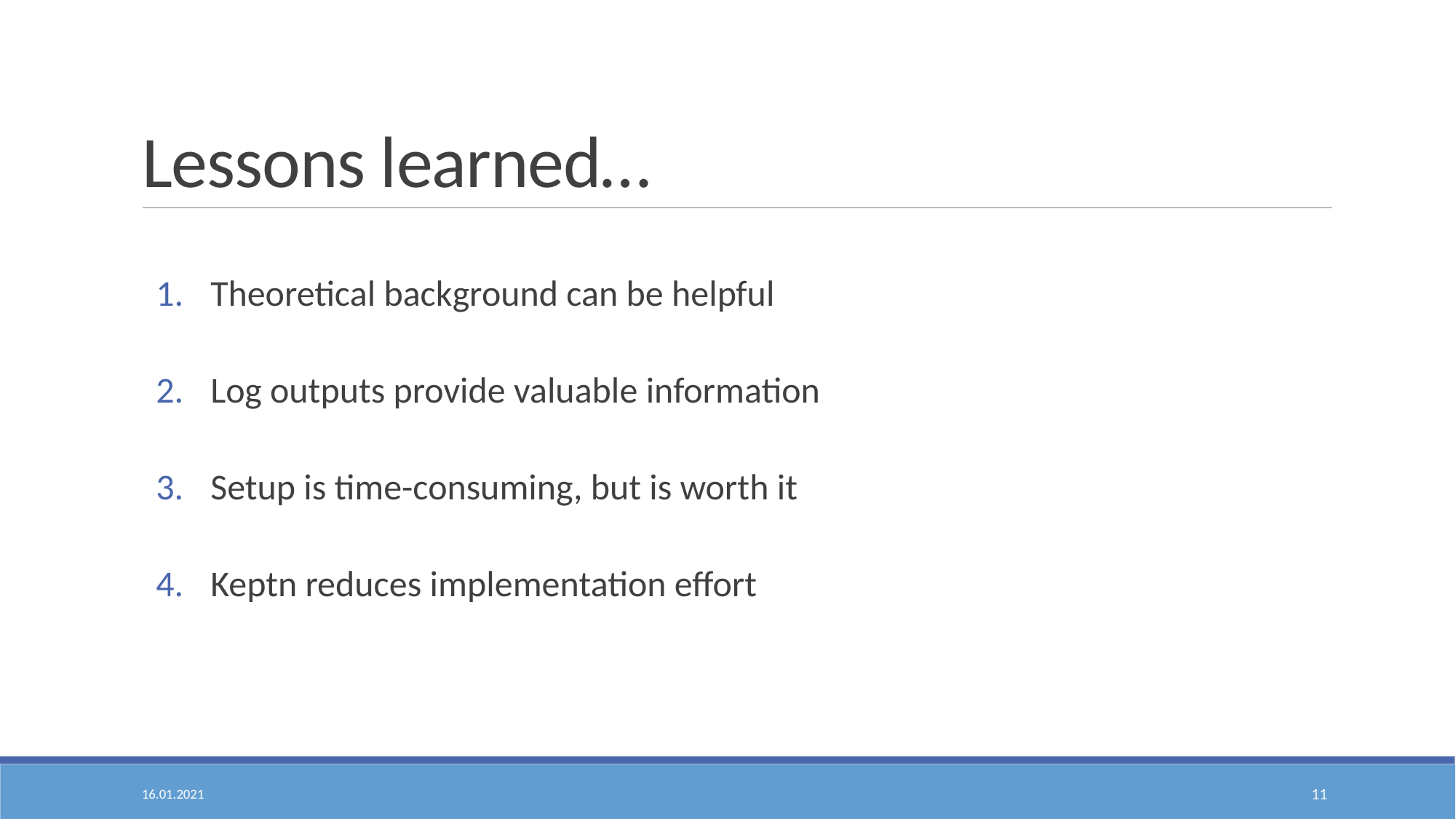

# Lessons learned…

Theoretical background can be helpful

Log outputs provide valuable information

Setup is time-consuming, but is worth it

Keptn reduces implementation effort

16.01.2021
11